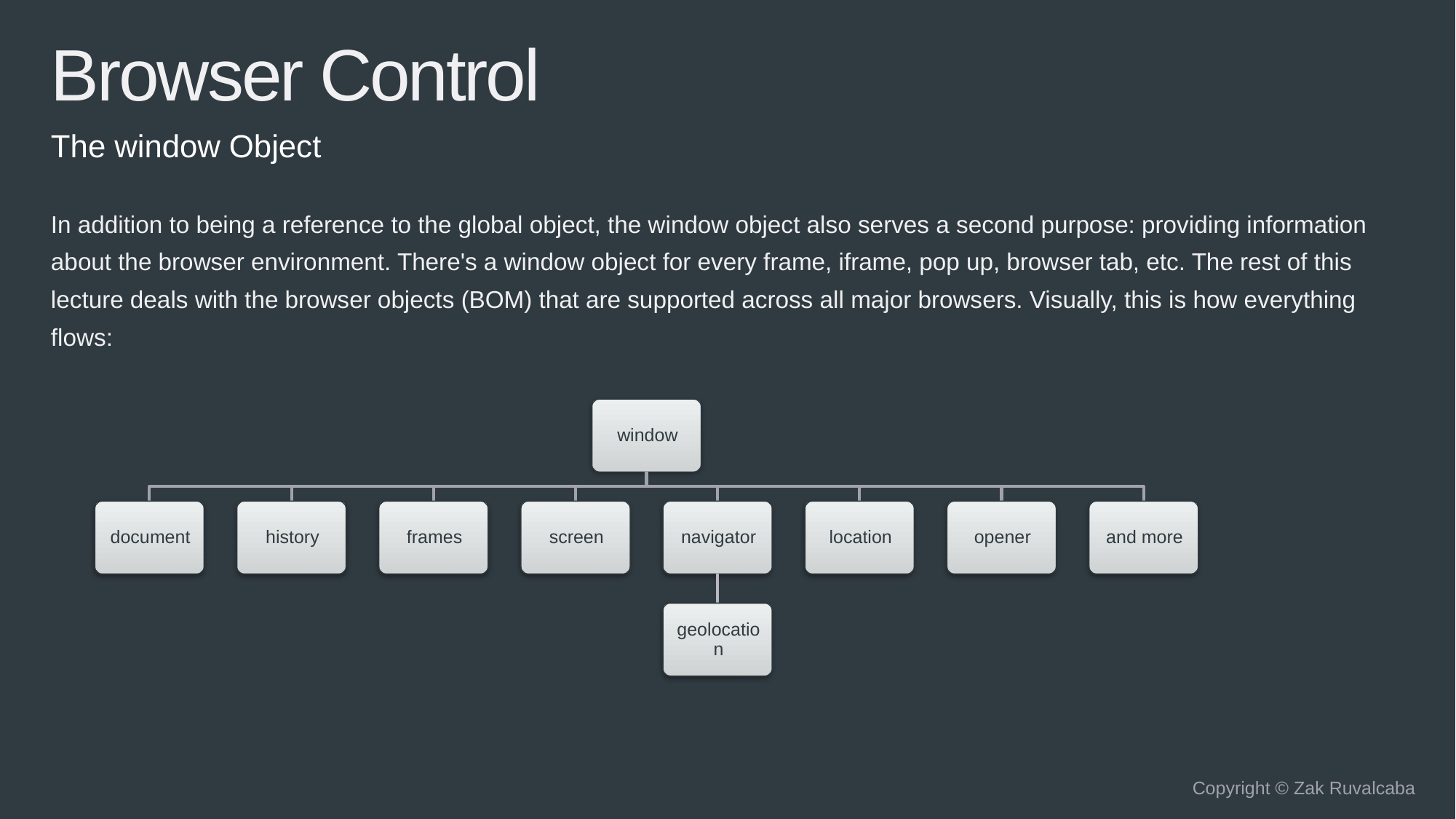

# Browser Control
The window Object
In addition to being a reference to the global object, the window object also serves a second purpose: providing information about the browser environment. There's a window object for every frame, iframe, pop up, browser tab, etc. The rest of this lecture deals with the browser objects (BOM) that are supported across all major browsers. Visually, this is how everything flows:
window
document
history
frames
screen
navigator
geolocation
location
opener
and more